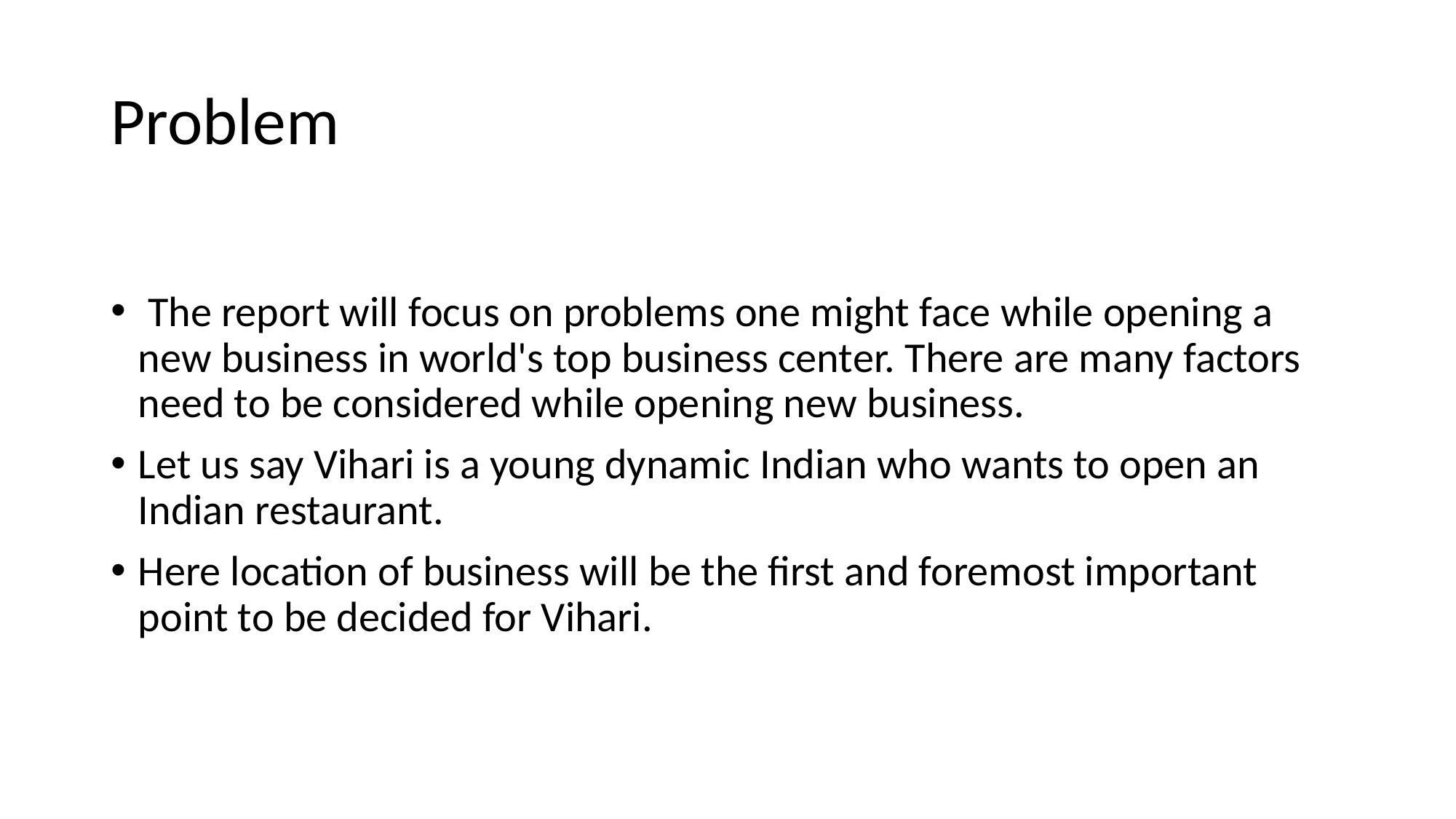

# Problem

 The report will focus on problems one might face while opening a new business in world's top business center. There are many factors need to be considered while opening new business.
Let us say Vihari is a young dynamic Indian who wants to open an Indian restaurant.
Here location of business will be the first and foremost important point to be decided for Vihari.